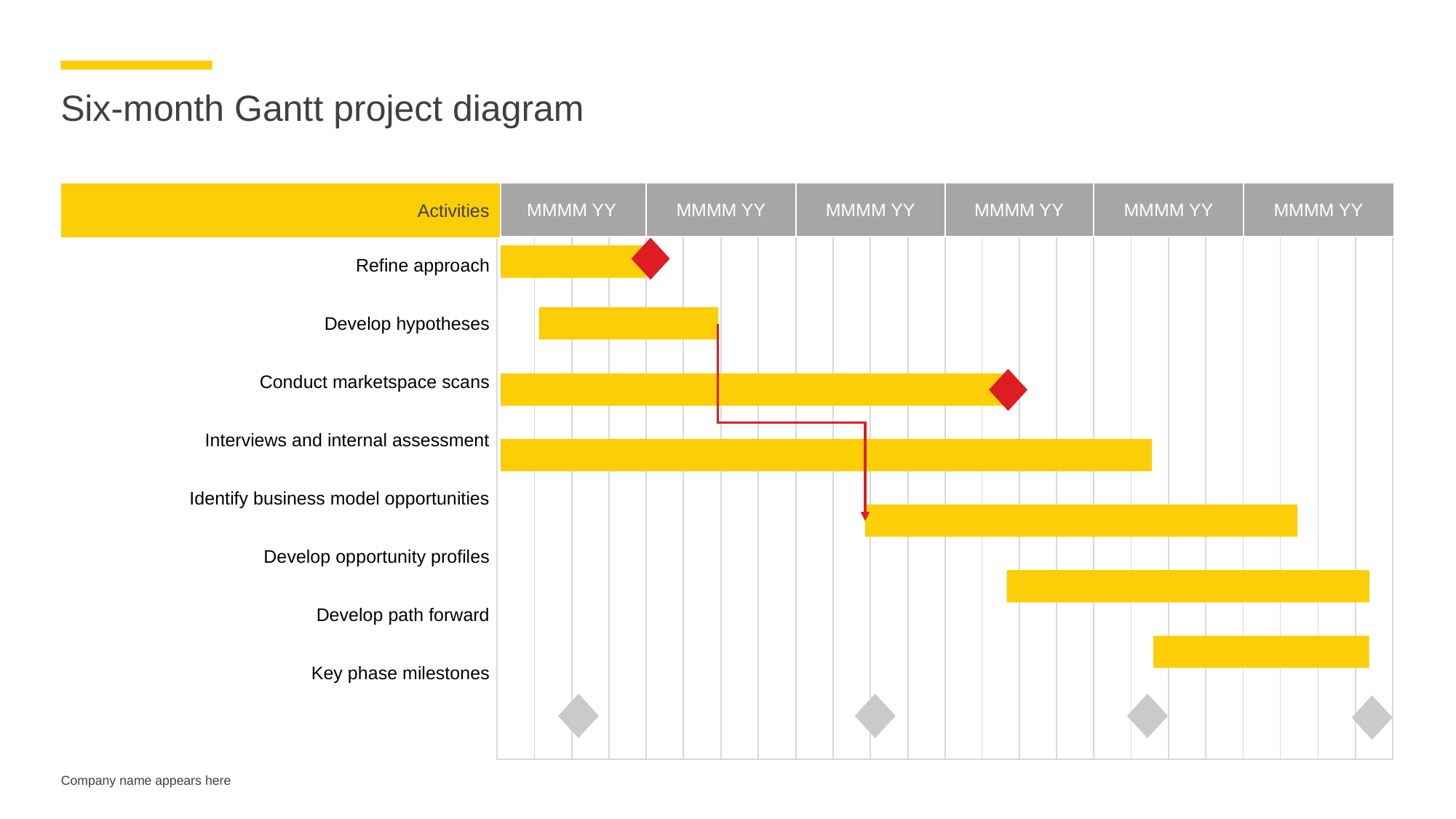

# Six-month Gantt project diagram
MMMM YY
MMMM YY
MMMM YY
MMMM YY
MMMM YY
MMMM YY

Activities
Refine approach

Develop hypotheses

Conduct marketspace scans

Interviews and internal assessment

Identify business model opportunities

Develop opportunity profiles

Develop path forward

Key phase milestones